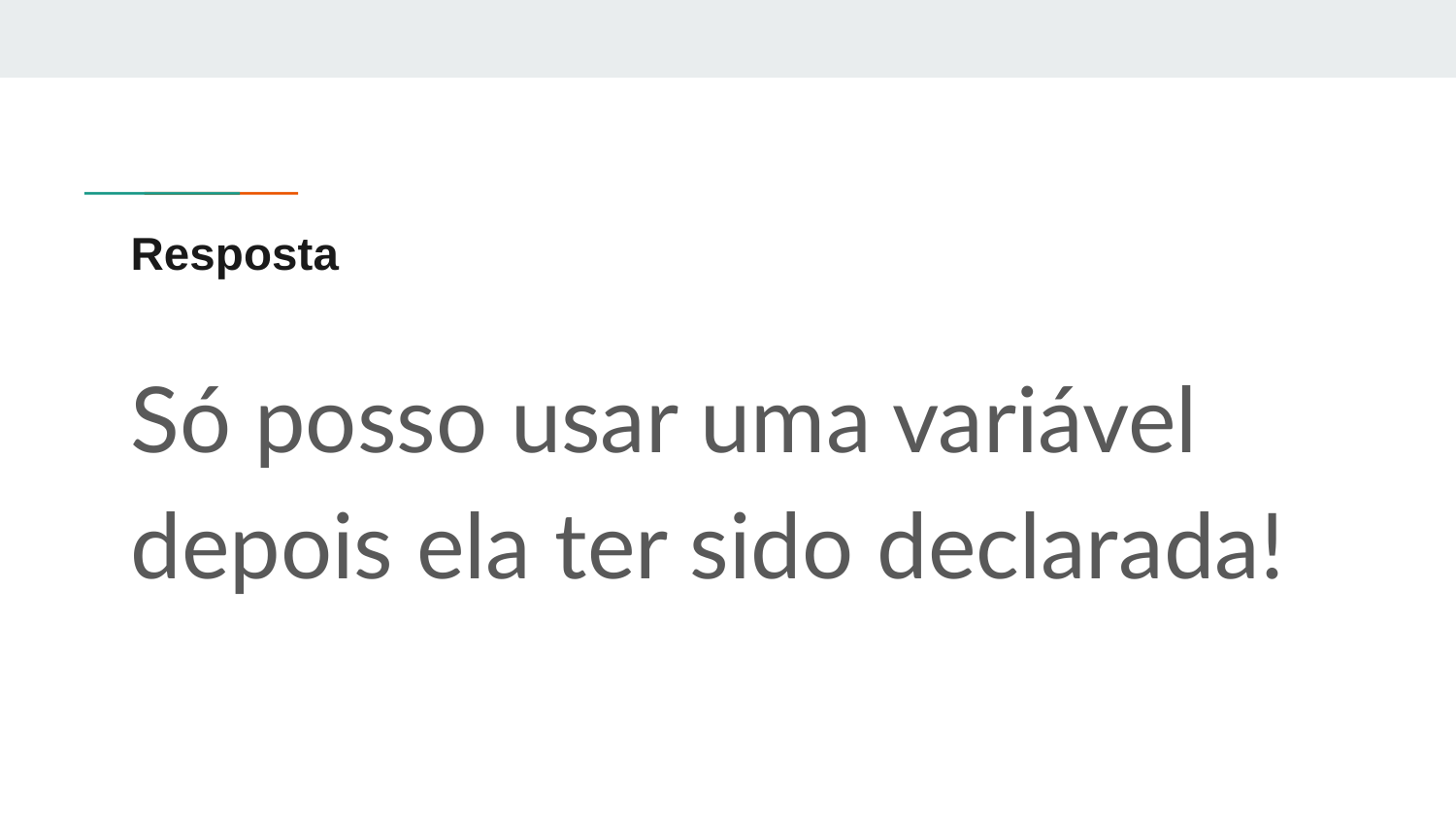

# Resposta
Só posso usar uma variável depois ela ter sido declarada!